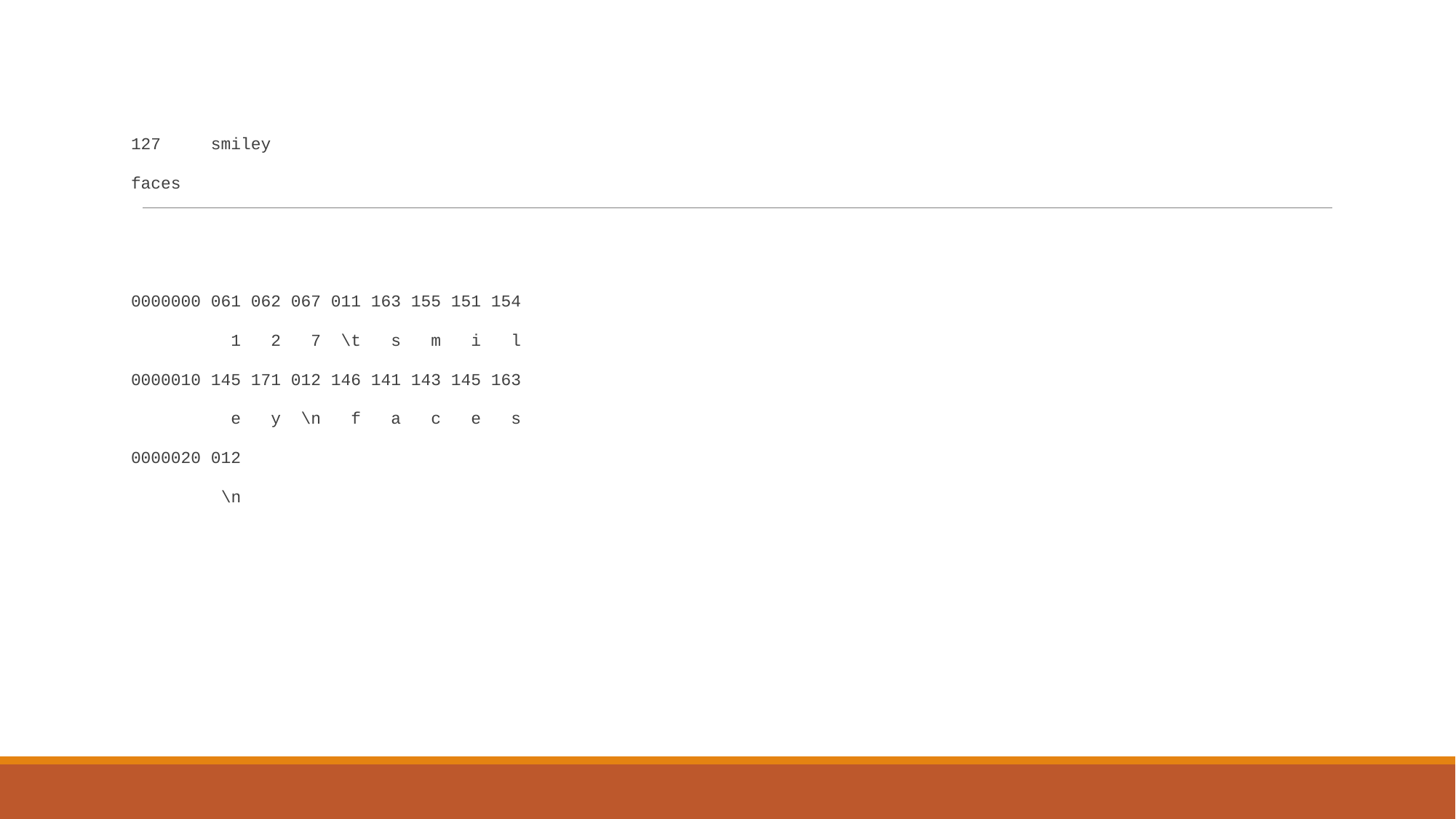

127     smiley
faces

0000000 061 062 067 011 163 155 151 154
          1   2   7  \t   s   m   i   l
0000010 145 171 012 146 141 143 145 163
          e   y  \n   f   a   c   e   s
0000020 012
         \n

# Text file: an example [unix: od –w8 –bc <file>] [http://www.muquit.com/muquit/software/hod/hod.html for a Windows tool]